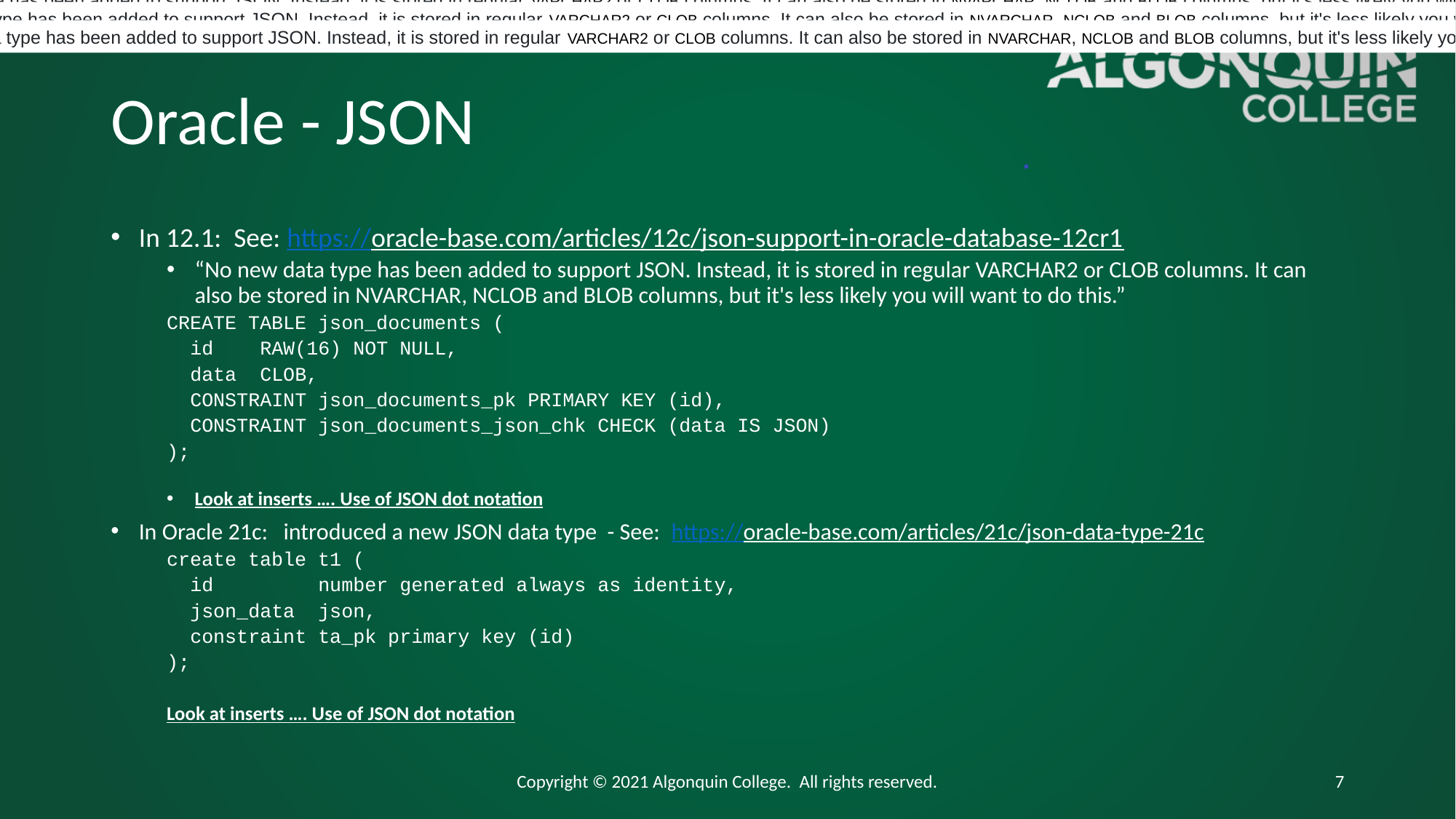

No new data type has been added to support JSON. Instead, it is stored in regular VARCHAR2 or CLOB columns. It can also be stored in NVARCHAR, NCLOB and BLOB columns, but it's less likely you will want to do this.
No new data type has been added to support JSON. Instead, it is stored in regular VARCHAR2 or CLOB columns. It can also be stored in NVARCHAR, NCLOB and BLOB columns, but it's less likely you will want to do this.
No new data type has been added to support JSON. Instead, it is stored in regular VARCHAR2 or CLOB columns. It can also be stored in NVARCHAR, NCLOB and BLOB columns, but it's less likely you will want to do this.
# Oracle - JSON
In 12.1:  See: https://oracle-base.com/articles/12c/json-support-in-oracle-database-12cr1
“No new data type has been added to support JSON. Instead, it is stored in regular VARCHAR2 or CLOB columns. It can also be stored in NVARCHAR, NCLOB and BLOB columns, but it's less likely you will want to do this.”
CREATE TABLE json_documents (
  id    RAW(16) NOT NULL,
  data  CLOB,
  CONSTRAINT json_documents_pk PRIMARY KEY (id),
  CONSTRAINT json_documents_json_chk CHECK (data IS JSON)
);

Look at inserts …. Use of JSON dot notation
In Oracle 21c:   introduced a new JSON data type  - See:  https://oracle-base.com/articles/21c/json-data-type-21c
create table t1 (
  id         number generated always as identity,
  json_data  json,
  constraint ta_pk primary key (id)
);

Look at inserts …. Use of JSON dot notation

Copyright © 2021 Algonquin College.  All rights reserved.
7